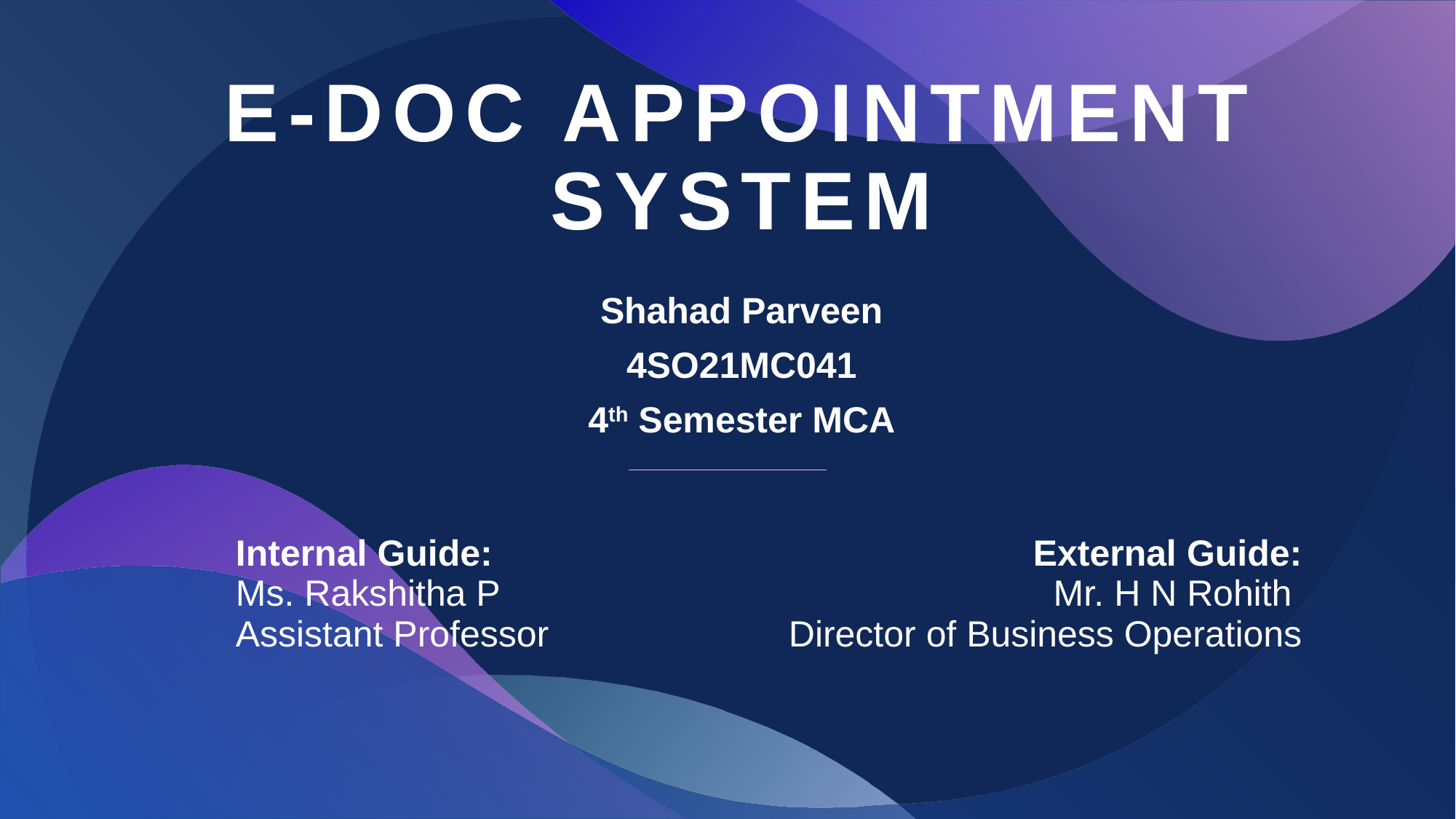

# E-DOC APPOINTMENT SYSTEM
Shahad Parveen
4SO21MC041
4th Semester MCA

| Internal Guide: Ms. Rakshitha P Assistant Professor | External Guide: Mr. H N Rohith Director of Business Operations |
| --- | --- |